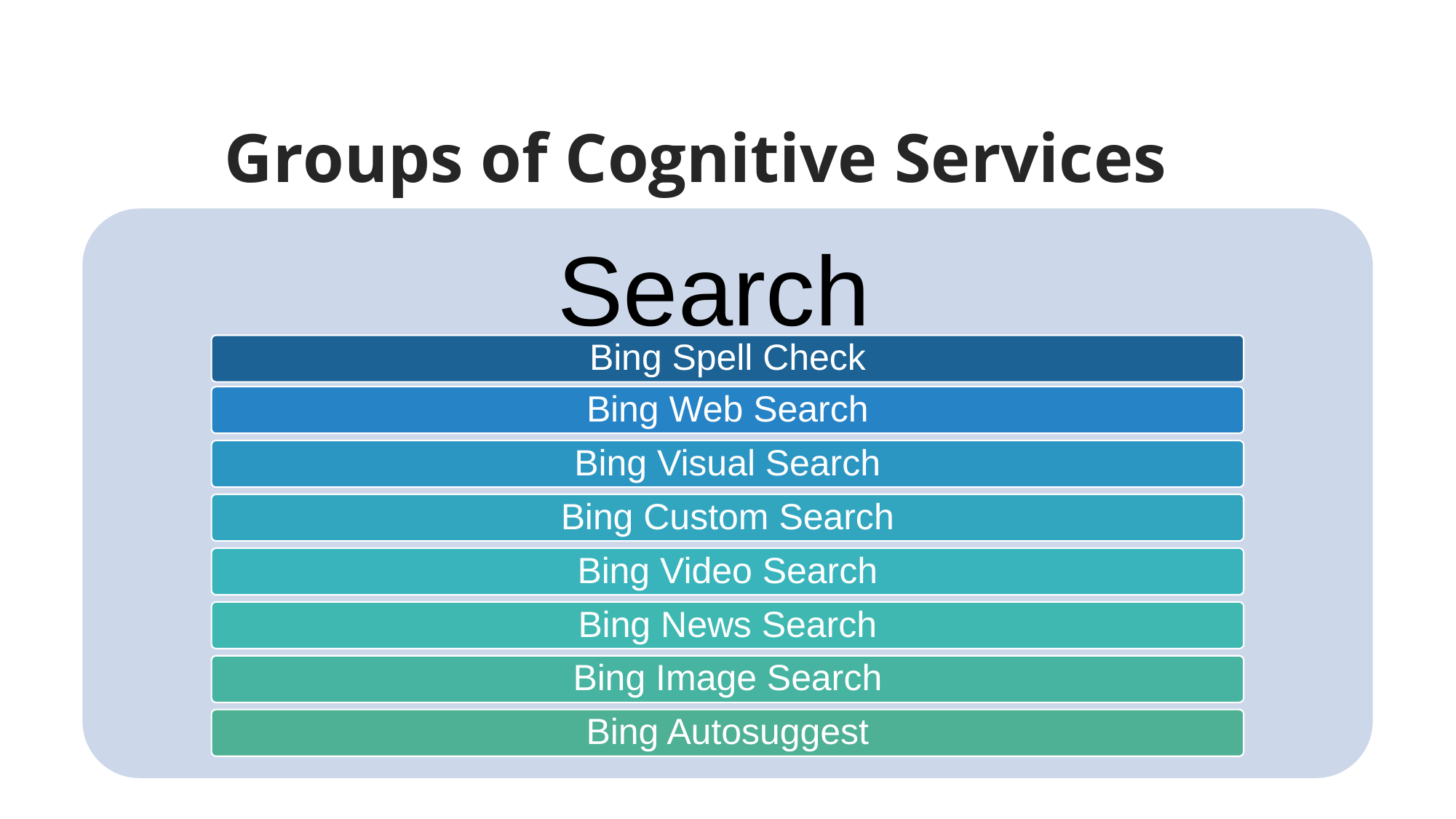

# Groups of Cognitive Services
Search
Bing Spell Check
Bing Web Search
Bing Visual Search
Bing Custom Search
Bing Video Search
Bing News Search
Bing Image Search
Bing Autosuggest